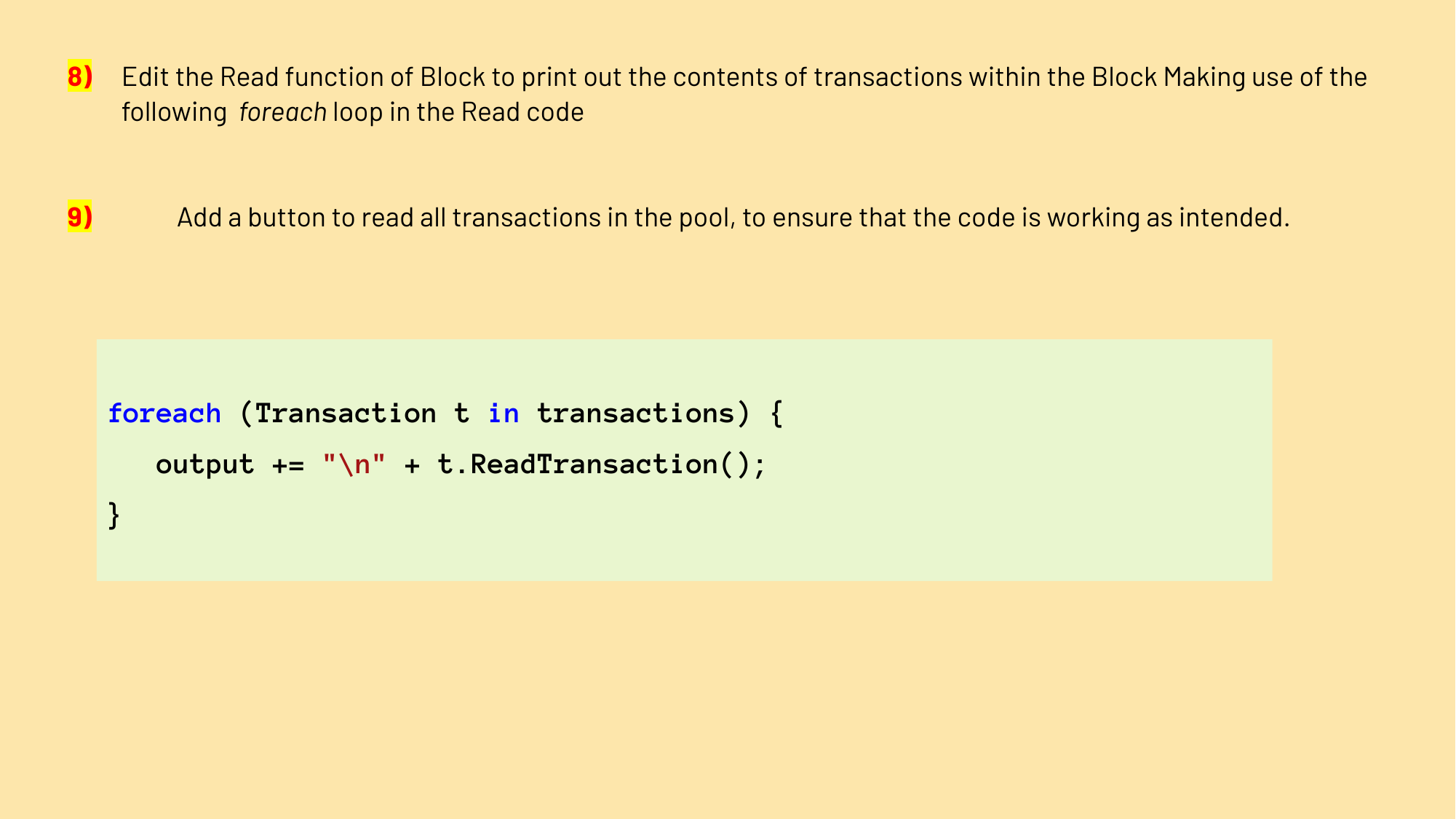

8)	Edit the Read function of Block to print out the contents of transactions within the Block Making use of the following  foreach loop in the Read code

9)	Add a button to read all transactions in the pool, to ensure that the code is working as intended.

foreach (Transaction t in transactions) {
   output += "\n" + t.ReadTransaction();
}